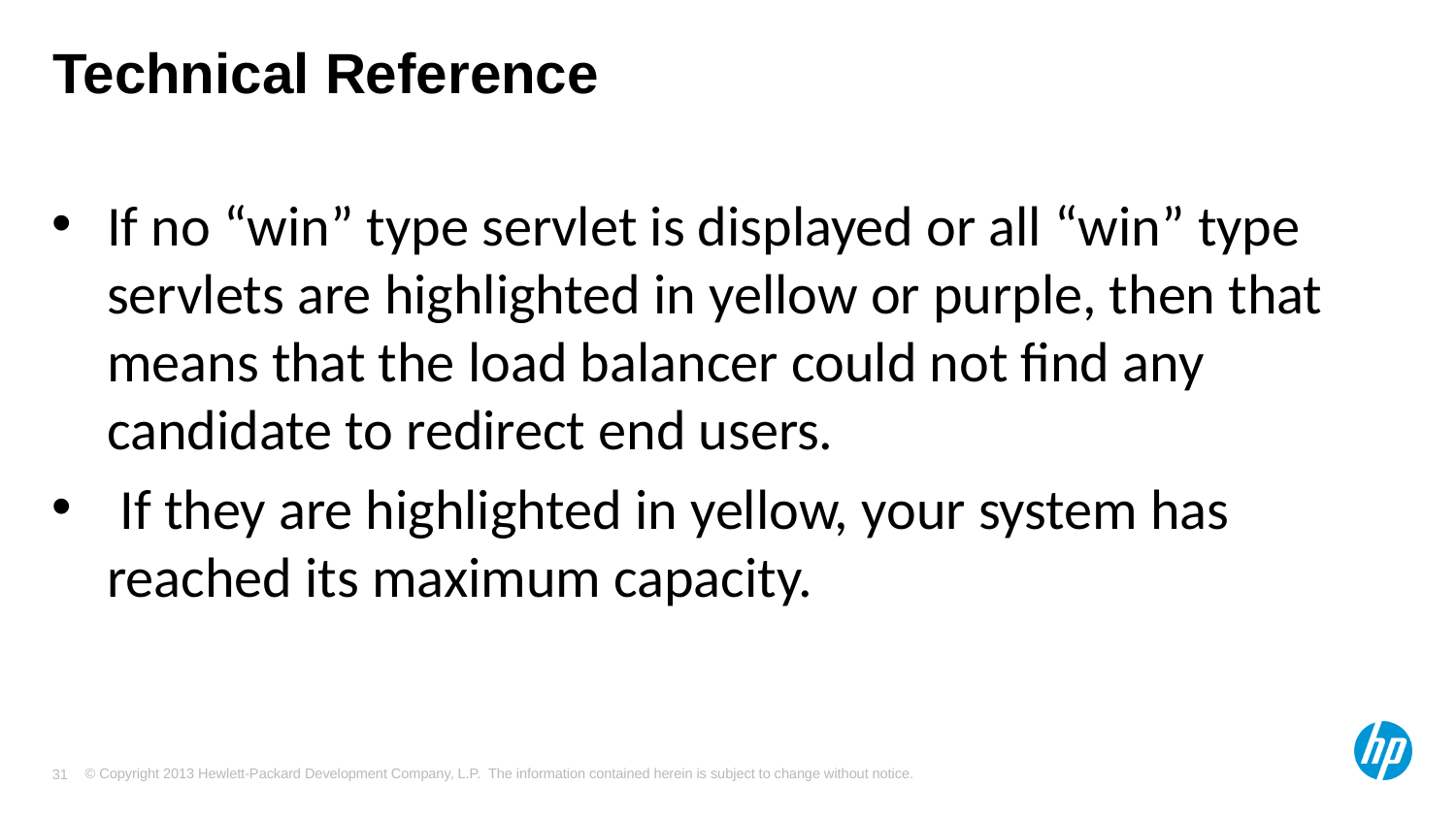

# Technical Reference
If no “win” type servlet is displayed or all “win” type servlets are highlighted in yellow or purple, then that means that the load balancer could not find any candidate to redirect end users.
 If they are highlighted in yellow, your system has reached its maximum capacity.